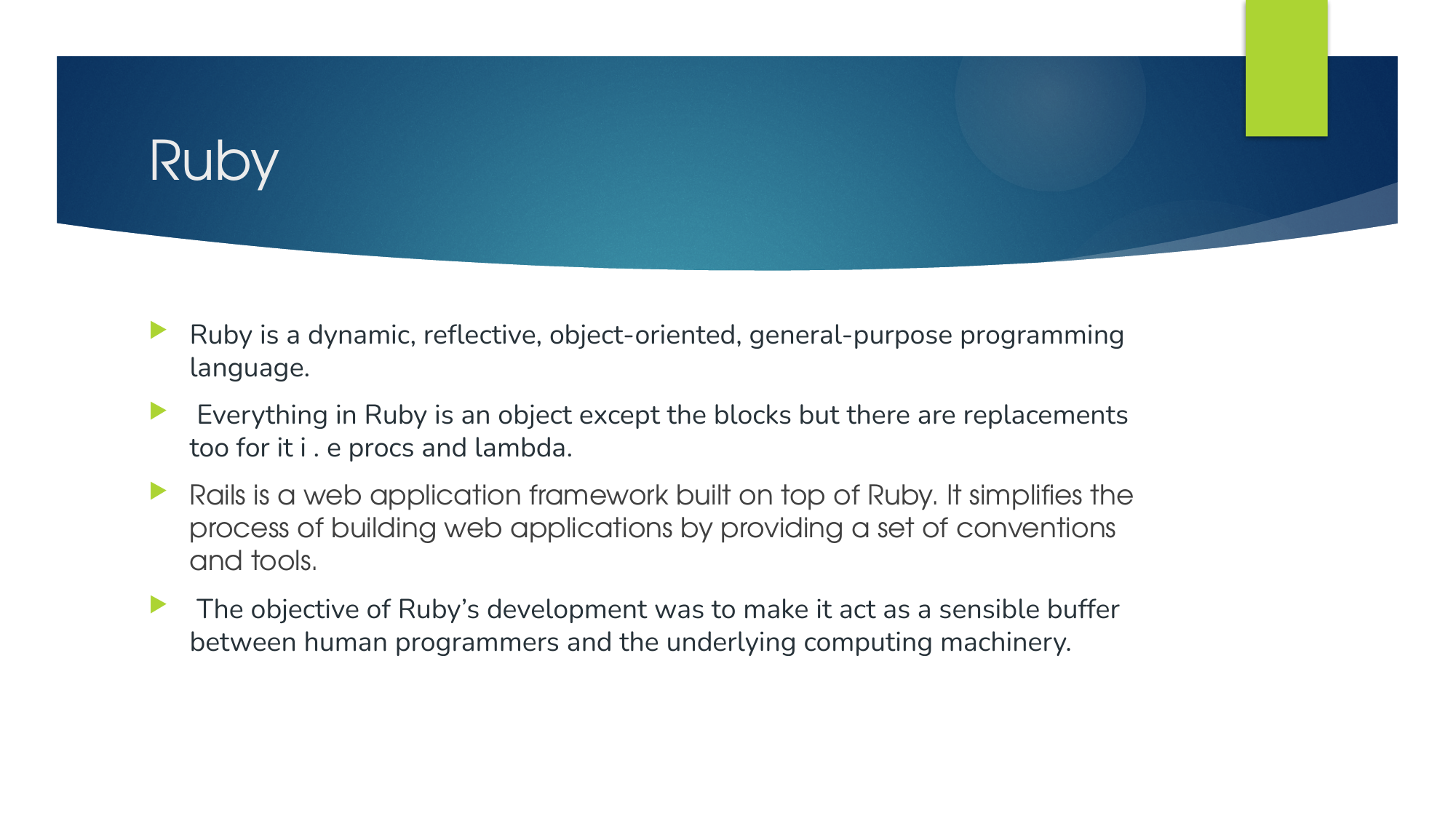

# Ruby
Ruby is a dynamic, reflective, object-oriented, general-purpose programming language.
 Everything in Ruby is an object except the blocks but there are replacements too for it i . e procs and lambda.
Rails is a web application framework built on top of Ruby. It simplifies the process of building web applications by providing a set of conventions and tools.
 The objective of Ruby’s development was to make it act as a sensible buffer between human programmers and the underlying computing machinery.